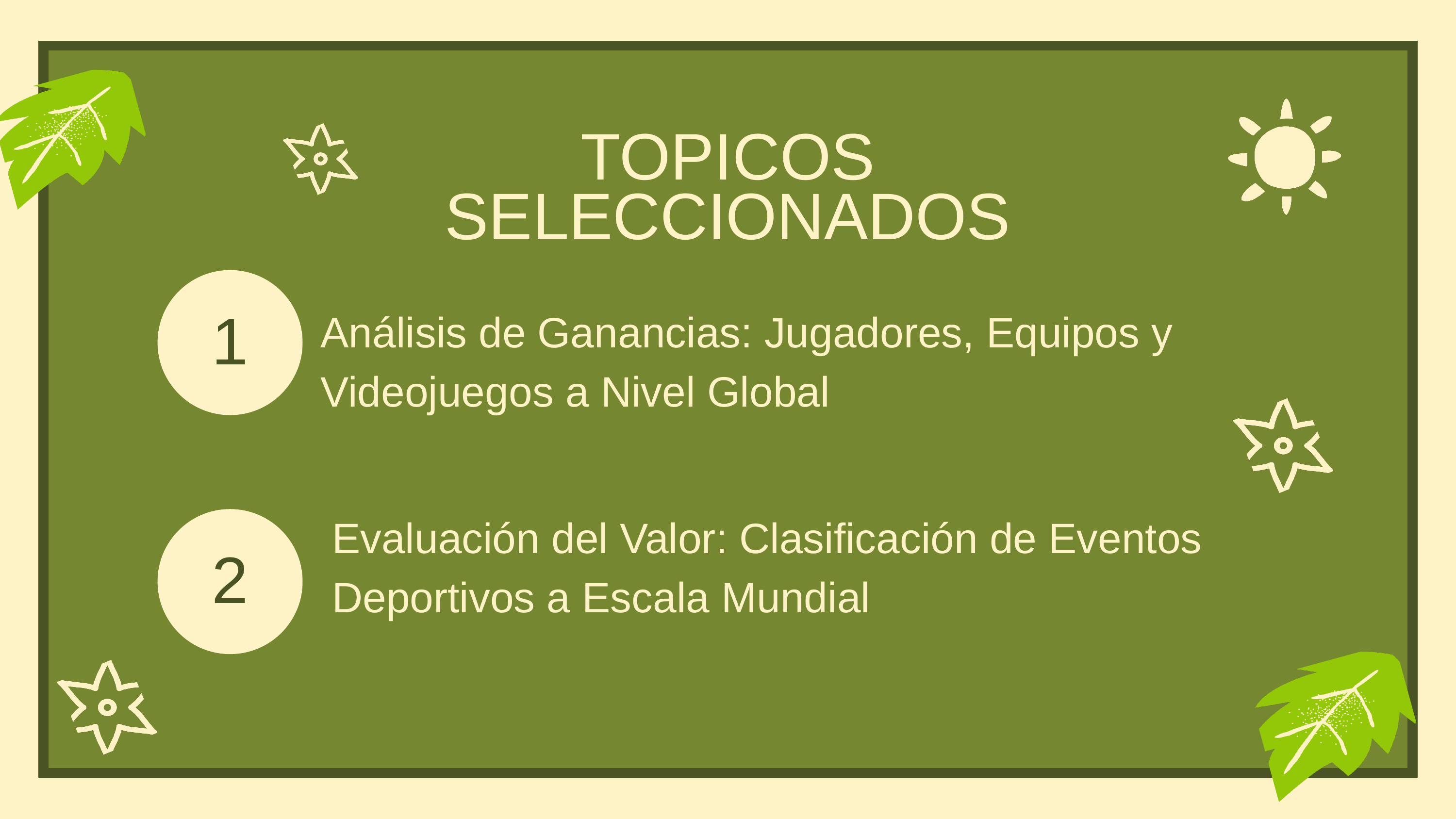

TOPICOS SELECCIONADOS

Análisis de Ganancias: Jugadores, Equipos y Videojuegos a Nivel Global

1

Evaluación del Valor: Clasificación de Eventos Deportivos a Escala Mundial

2